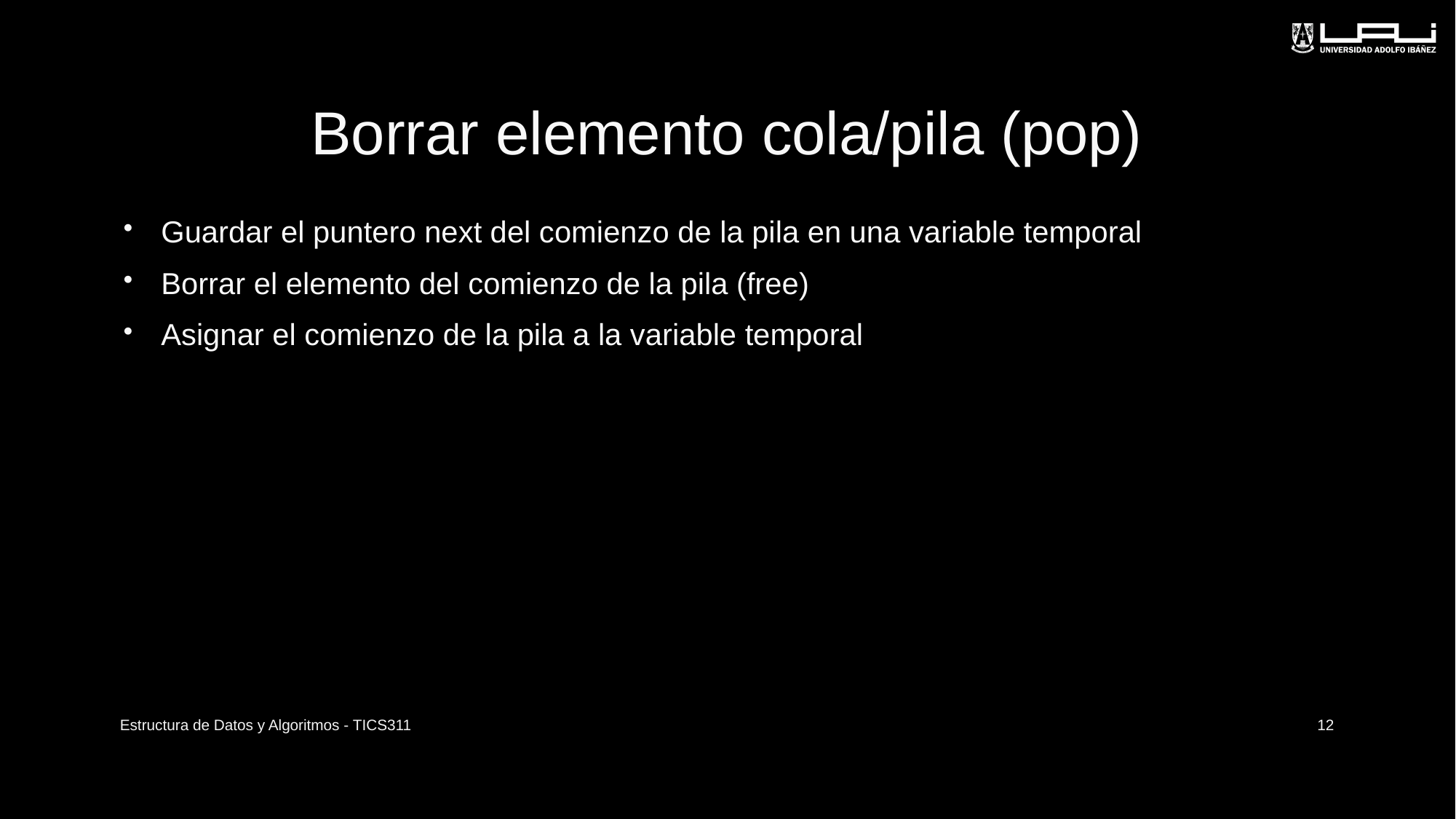

# Borrar elemento cola/pila (pop)
Guardar el puntero next del comienzo de la pila en una variable temporal
Borrar el elemento del comienzo de la pila (free)
Asignar el comienzo de la pila a la variable temporal
Estructura de Datos y Algoritmos - TICS311
12